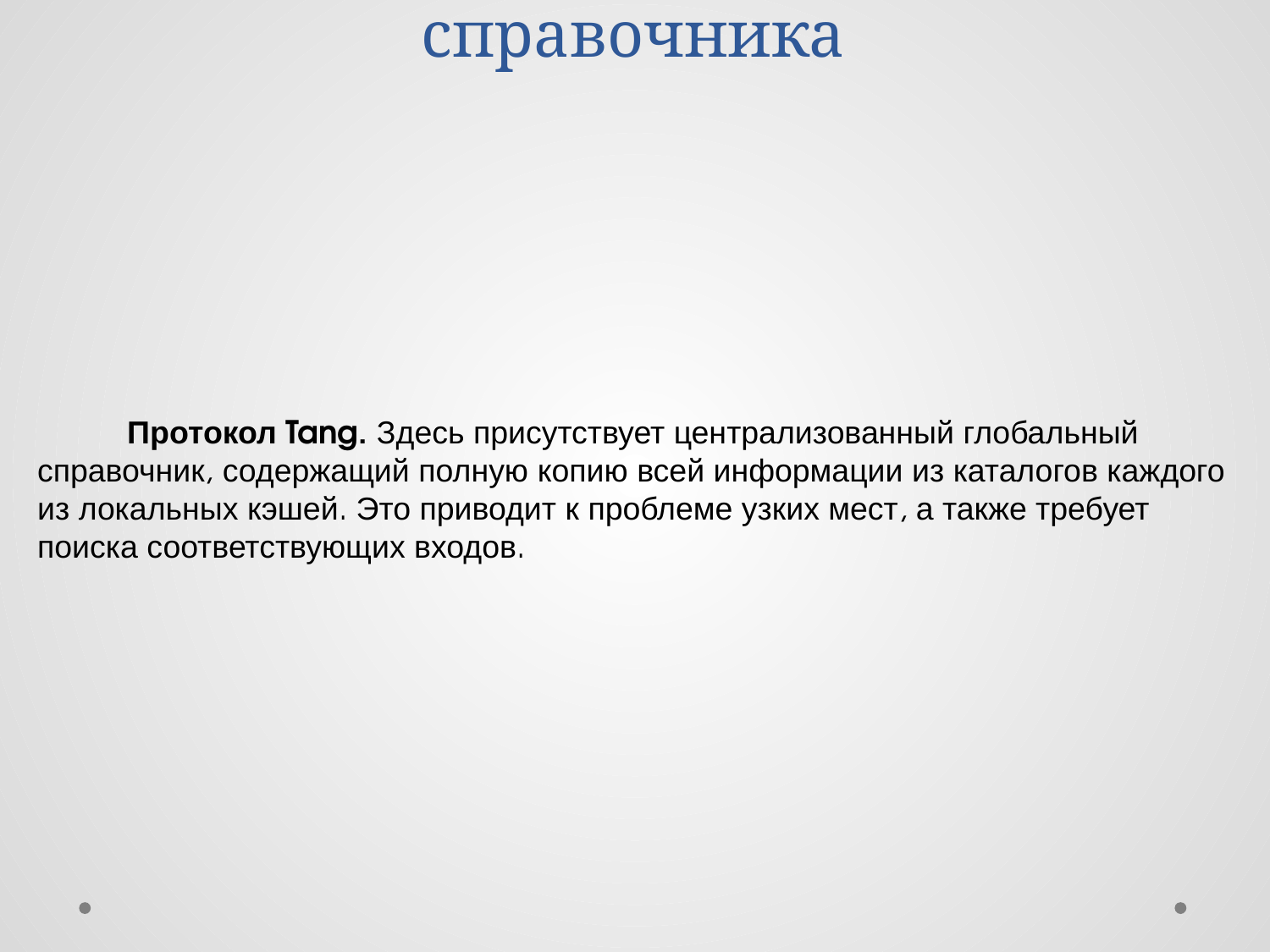

# Протоколы на основе справочника
   Протокол Tang. Здесь присутствует централизованный глобальный справочник, содержащий полную копию всей информации из каталогов каждого из ло­кальных кэшей. Это приводит к проблеме узких мест, а также требует поиска соответствующих входов.